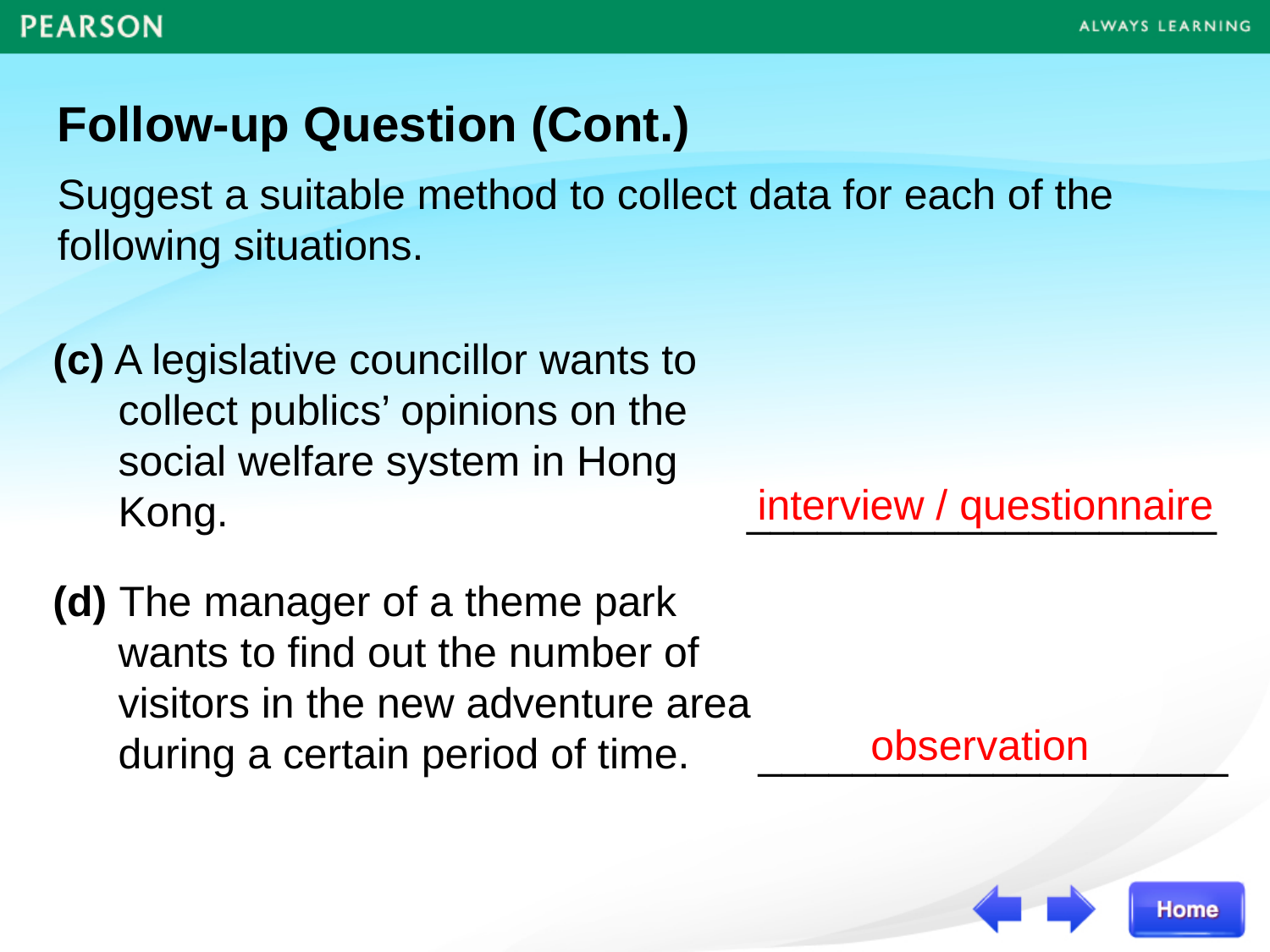

Follow-up Question (Cont.)
Suggest a suitable method to collect data for each of the following situations.
(c) A legislative councillor wants to
      collect publics’ opinions on the
      social welfare system in Hong
      Kong.				     ____________________

interview / questionnaire
(d) The manager of a theme park
      wants to find out the number of
      visitors in the new adventure area
      during a certain period of time.      ____________________
observation